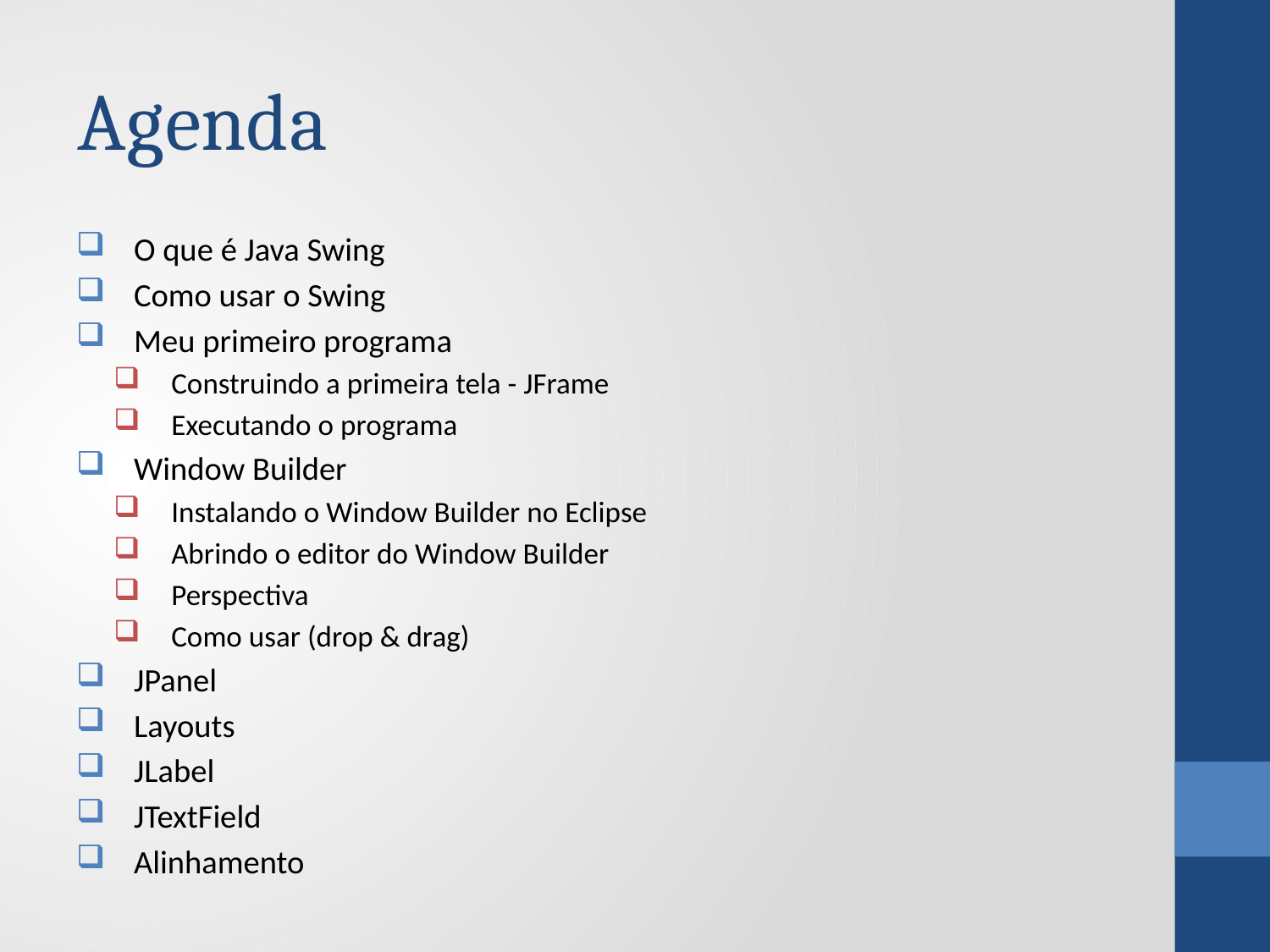

# Agenda
O que é Java Swing
Como usar o Swing
Meu primeiro programa
Construindo a primeira tela - JFrame
Executando o programa
Window Builder
Instalando o Window Builder no Eclipse
Abrindo o editor do Window Builder
Perspectiva
Como usar (drop & drag)
JPanel
Layouts
JLabel
JTextField
Alinhamento